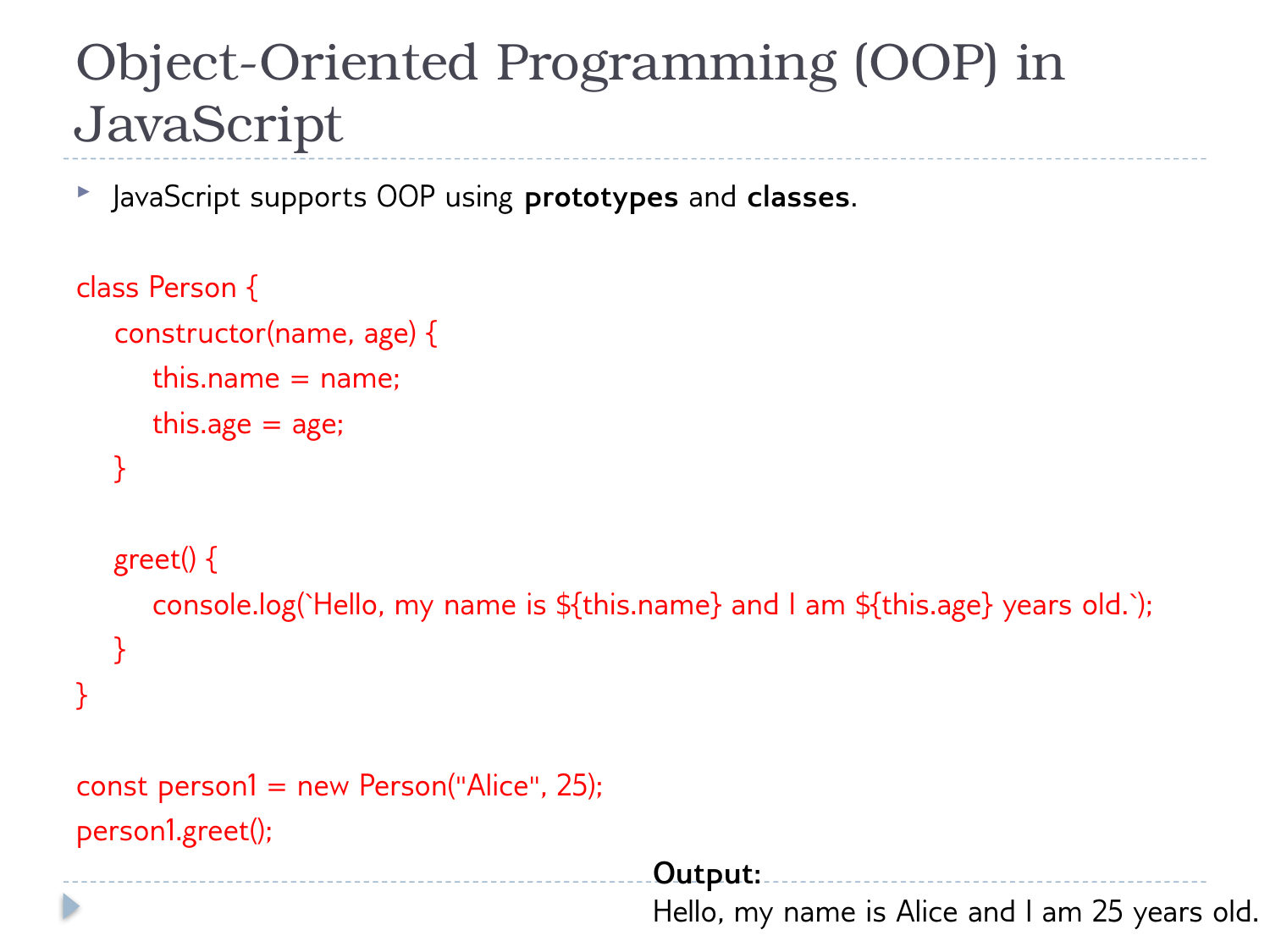

# Object-Oriented Programming (OOP) in JavaScript
JavaScript supports OOP using prototypes and classes.

class Person {
    constructor(name, age) {
        this.name = name;
        this.age = age;
    }

    greet() {
        console.log(`Hello, my name is ${this.name} and I am ${this.age} years old.`);
    }
}

const person1 = new Person("Alice", 25);
person1.greet();

Output:
Hello, my name is Alice and I am 25 years old.